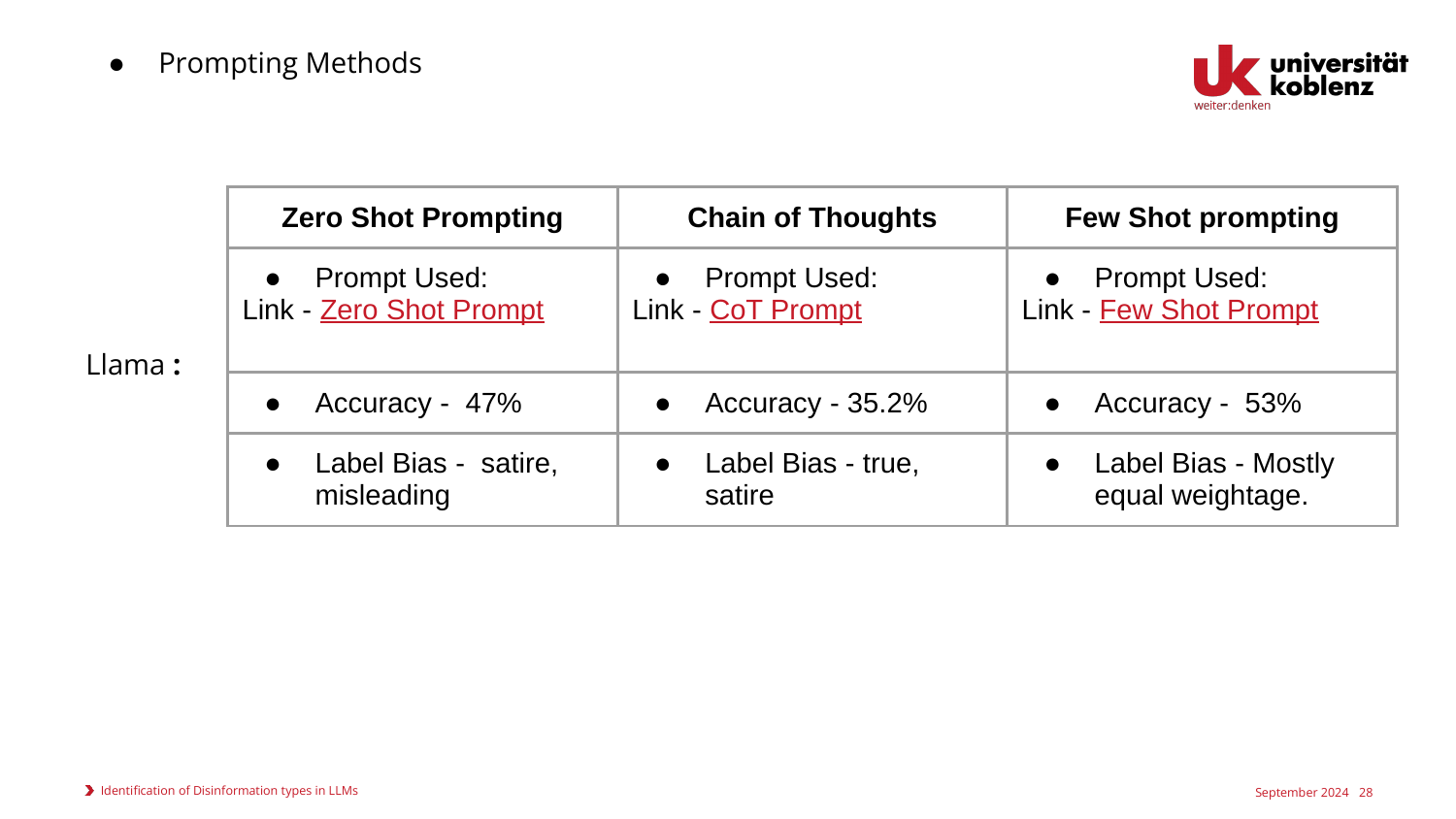

# Prompting Methods
| Zero Shot Prompting | Chain of Thoughts | Few Shot prompting |
| --- | --- | --- |
| Prompt Used: Link - Zero Shot Prompt | Prompt Used: Link - CoT Prompt | Prompt Used: Link - Few Shot Prompt |
| Accuracy - 47% | Accuracy - 35.2% | Accuracy - 53% |
| Label Bias - satire, misleading | Label Bias - true, satire | Label Bias - Mostly equal weightage. |
Llama :